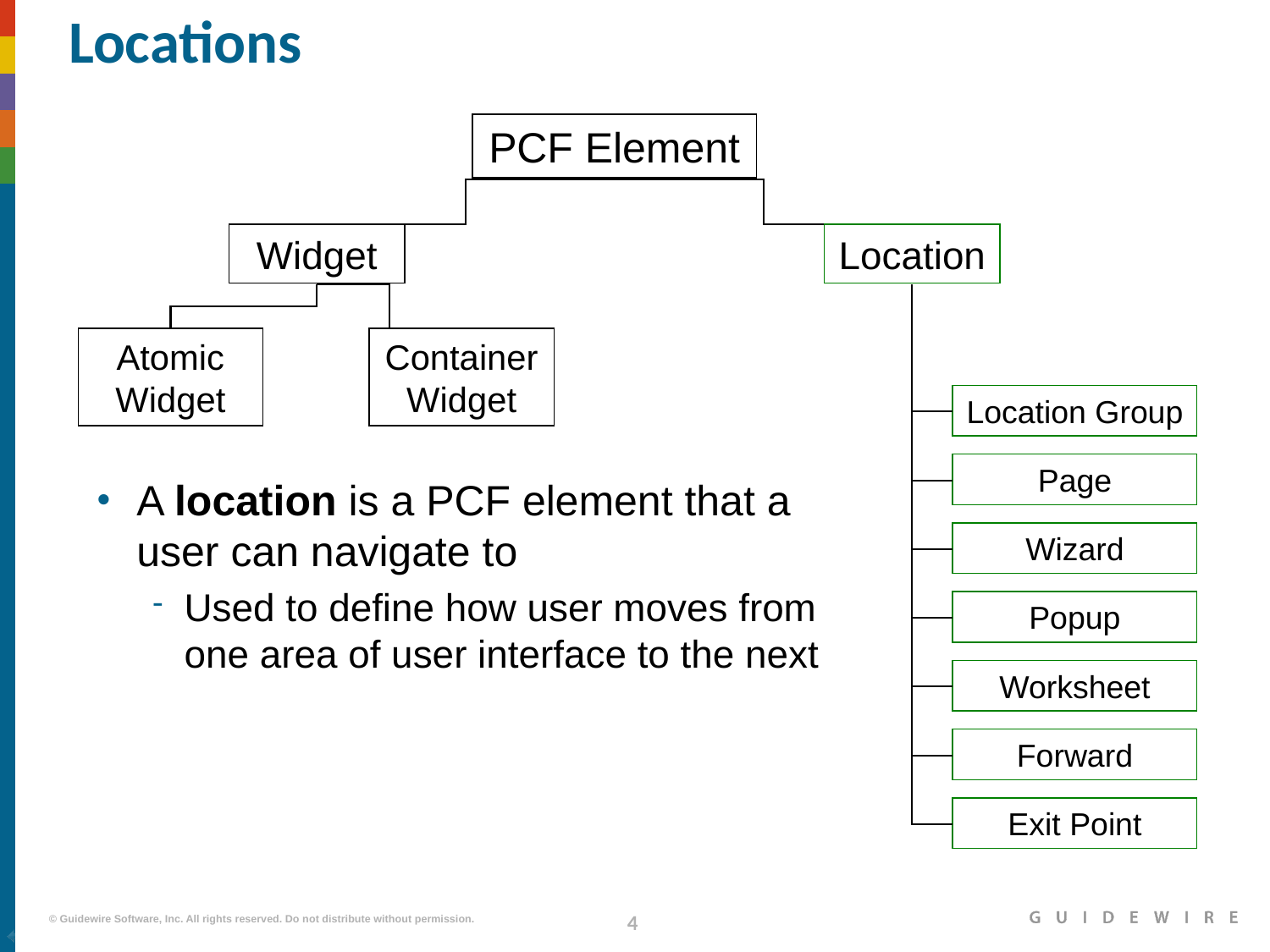

# Locations
PCF Element
Widget
Location
Atomic Widget
Container Widget
Location Group
Page
A location is a PCF element that a user can navigate to
Used to define how user moves from one area of user interface to the next
Wizard
Popup
Worksheet
Forward
Exit Point